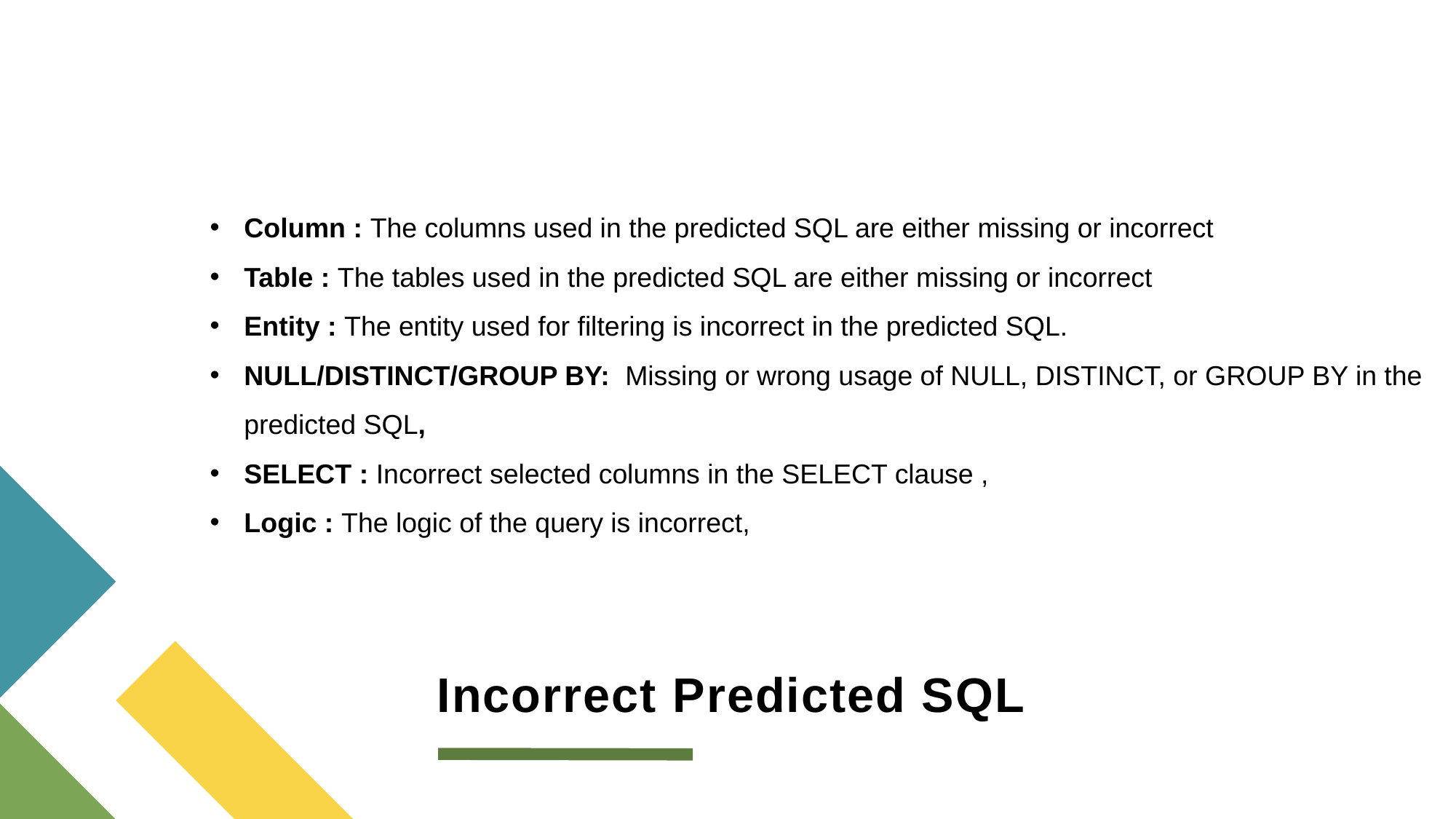

Column : The columns used in the predicted SQL are either missing or incorrect
Table : The tables used in the predicted SQL are either missing or incorrect
Entity : The entity used for filtering is incorrect in the predicted SQL.
NULL/DISTINCT/GROUP BY:  Missing or wrong usage of NULL, DISTINCT, or GROUP BY in the predicted SQL,
SELECT : Incorrect selected columns in the SELECT clause ,
Logic : The logic of the query is incorrect,

# Incorrect Predicted SQL